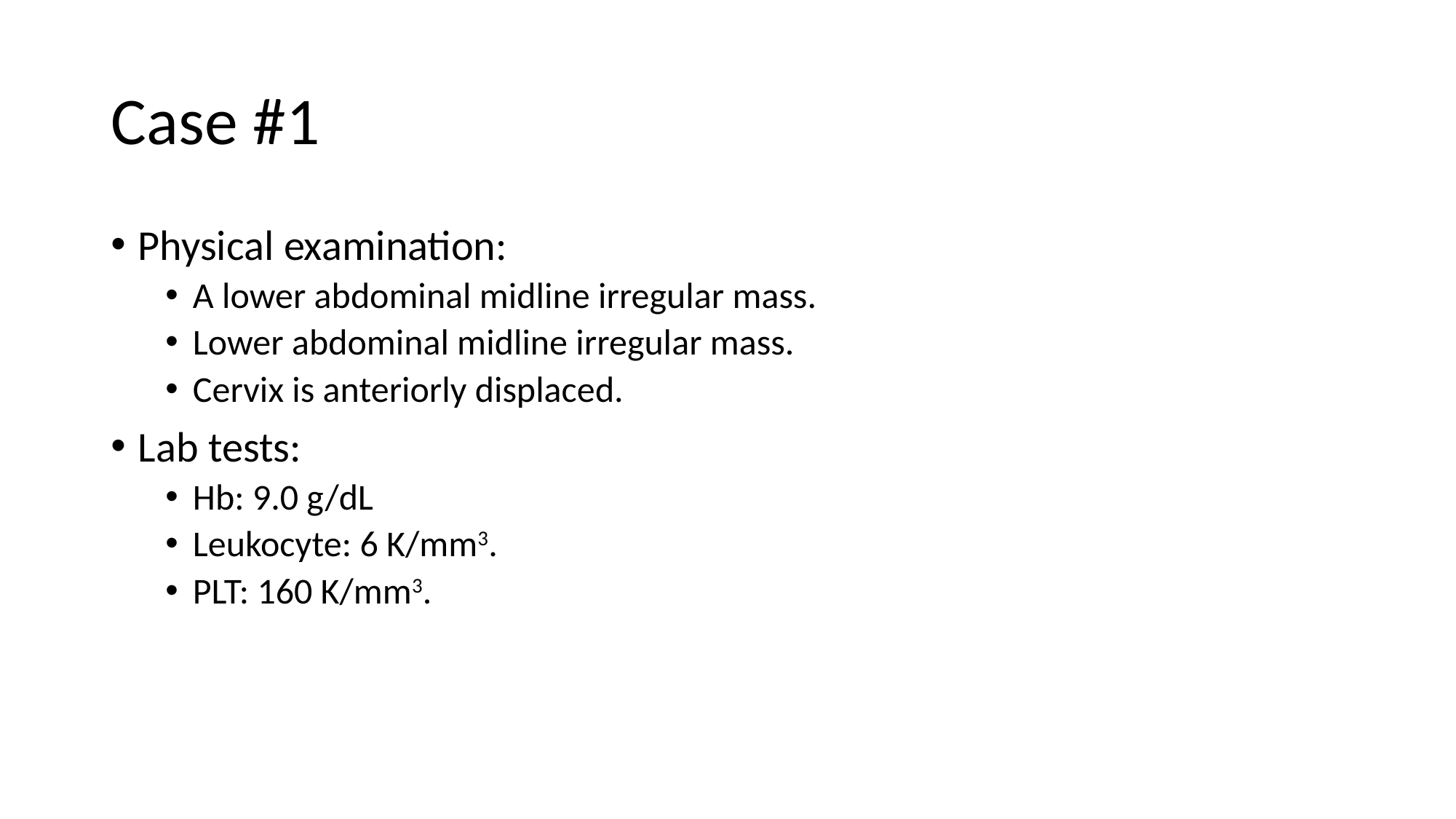

# Case #1
Physical examination:
A lower abdominal midline irregular mass.
Lower abdominal midline irregular mass.
Cervix is anteriorly displaced.
Lab tests:
Hb: 9.0 g/dL
Leukocyte: 6 K/mm3.
PLT: 160 K/mm3.